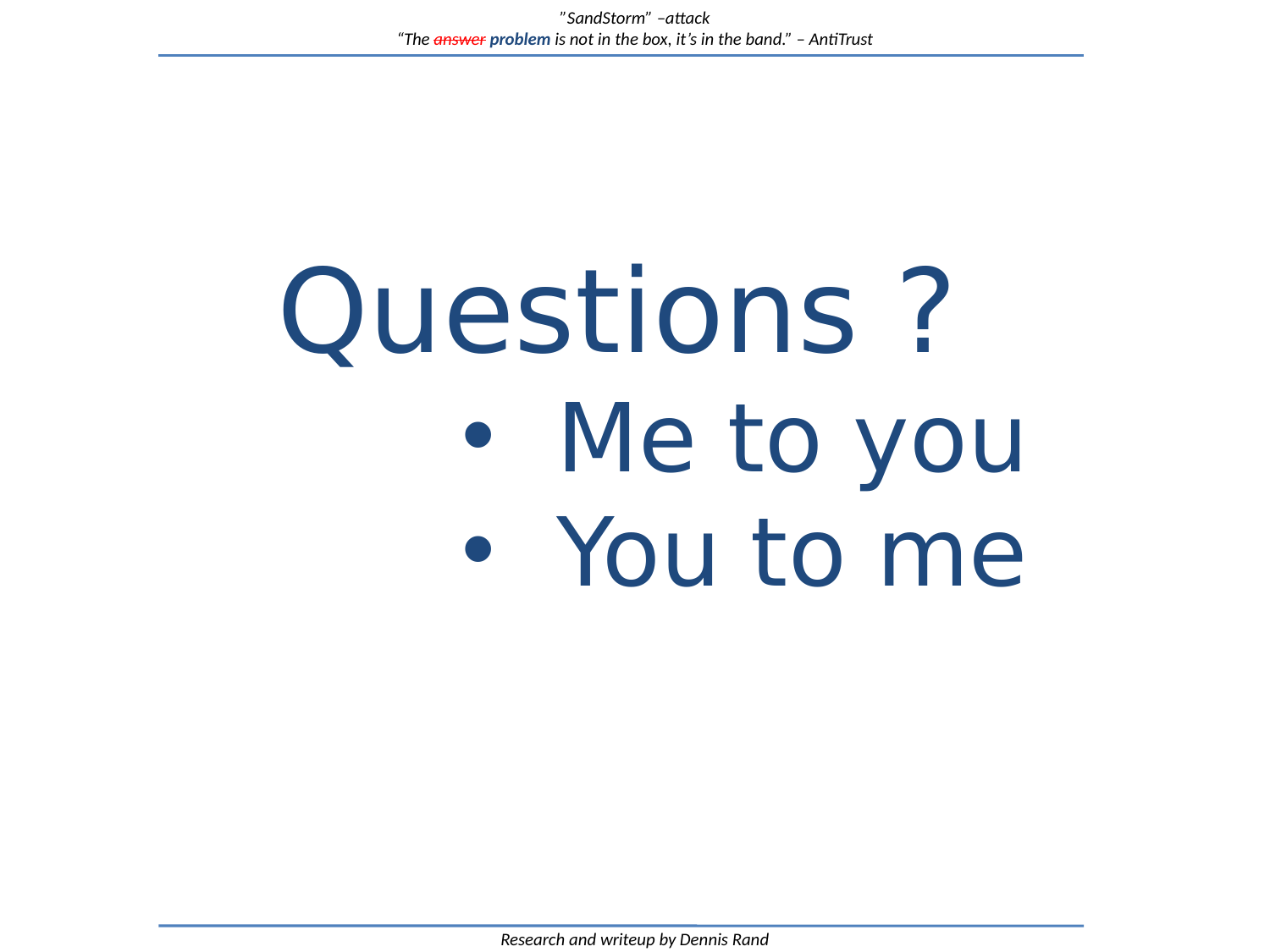

”SandStorm” –attack
“The answer problem is not in the box, it’s in the band.” – AntiTrust
# Questions ?
Me to you
You to me

Research and writeup by Dennis Rand